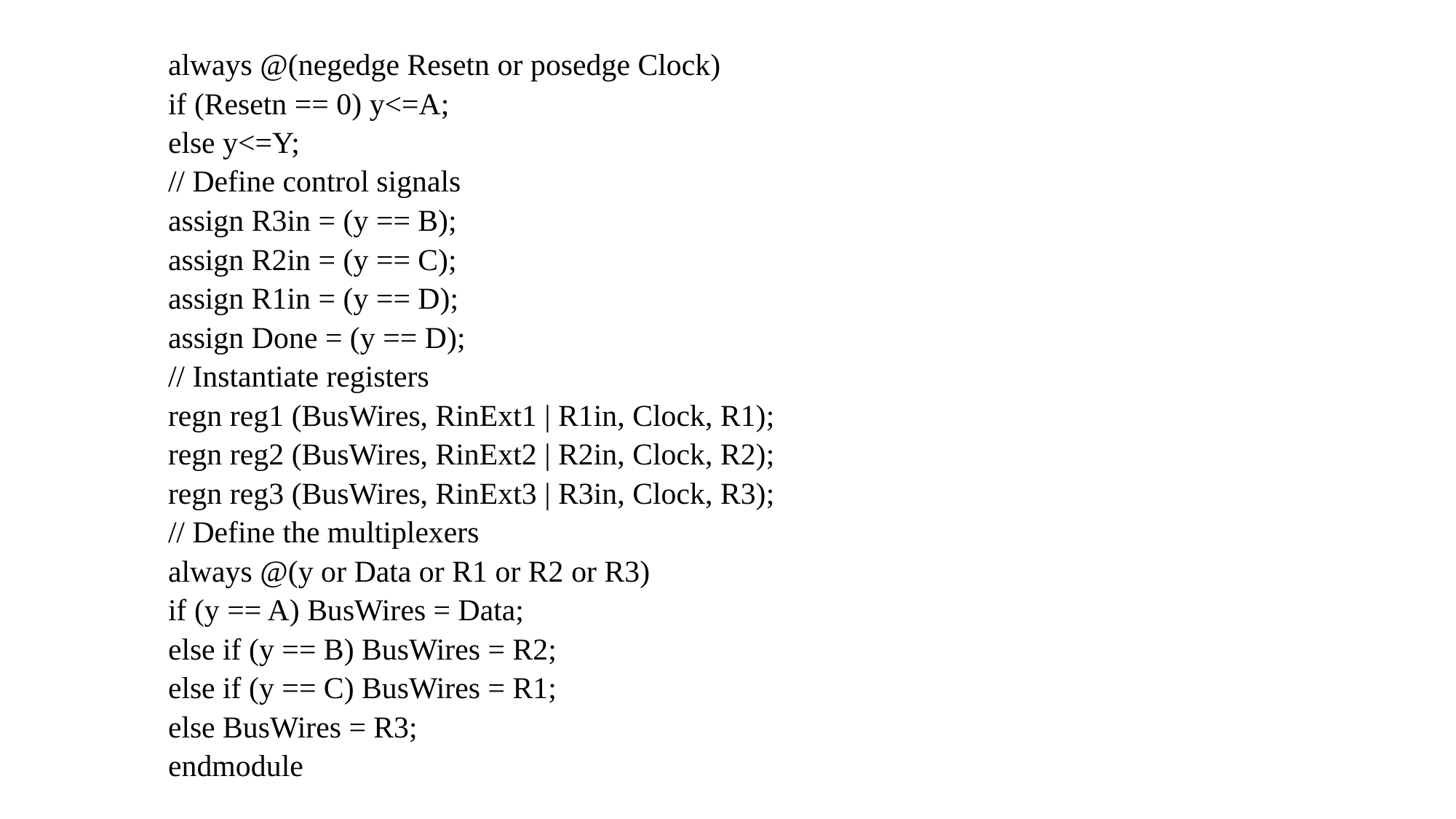

always @(negedge Resetn or posedge Clock)
if (Resetn == 0) y<=A;
else y<=Y;
// Define control signals
assign R3in = (y == B);
assign R2in = (y == C);
assign R1in = (y == D);
assign Done = (y == D);
// Instantiate registers
regn reg1 (BusWires, RinExt1 | R1in, Clock, R1);
regn reg2 (BusWires, RinExt2 | R2in, Clock, R2);
regn reg3 (BusWires, RinExt3 | R3in, Clock, R3);
// Define the multiplexers
always @(y or Data or R1 or R2 or R3)
if (y == A) BusWires = Data;
else if (y == B) BusWires = R2;
else if (y == C) BusWires = R1;
else BusWires = R3;
endmodule